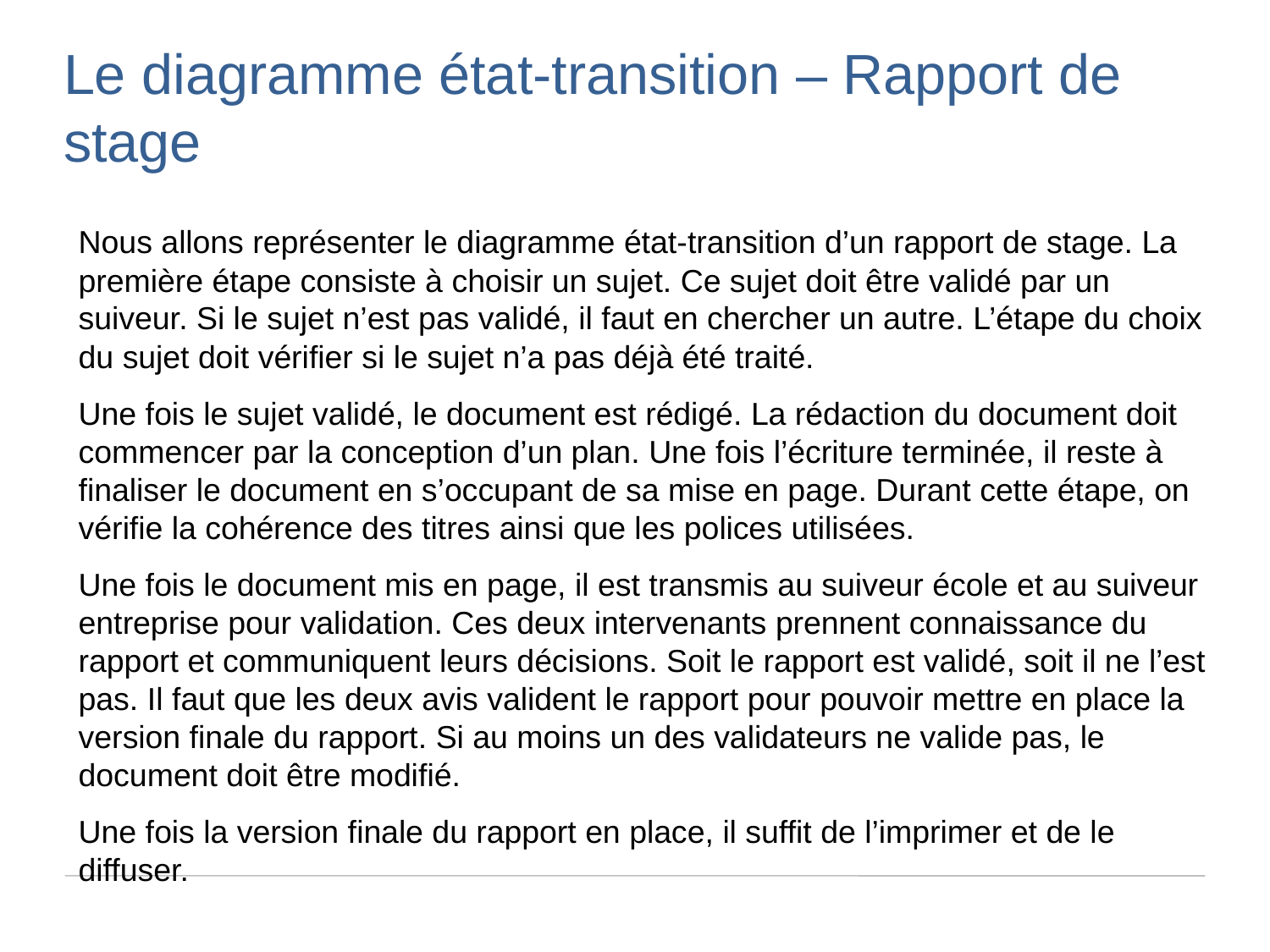

Le diagramme état-transition – Rapport de stage
Nous allons représenter le diagramme état-transition d’un rapport de stage. La première étape consiste à choisir un sujet. Ce sujet doit être validé par un suiveur. Si le sujet n’est pas validé, il faut en chercher un autre. L’étape du choix du sujet doit vérifier si le sujet n’a pas déjà été traité.
Une fois le sujet validé, le document est rédigé. La rédaction du document doit commencer par la conception d’un plan. Une fois l’écriture terminée, il reste à finaliser le document en s’occupant de sa mise en page. Durant cette étape, on vérifie la cohérence des titres ainsi que les polices utilisées.
Une fois le document mis en page, il est transmis au suiveur école et au suiveur entreprise pour validation. Ces deux intervenants prennent connaissance du rapport et communiquent leurs décisions. Soit le rapport est validé, soit il ne l’est pas. Il faut que les deux avis valident le rapport pour pouvoir mettre en place la version finale du rapport. Si au moins un des validateurs ne valide pas, le document doit être modifié.
Une fois la version finale du rapport en place, il suffit de l’imprimer et de le diffuser.